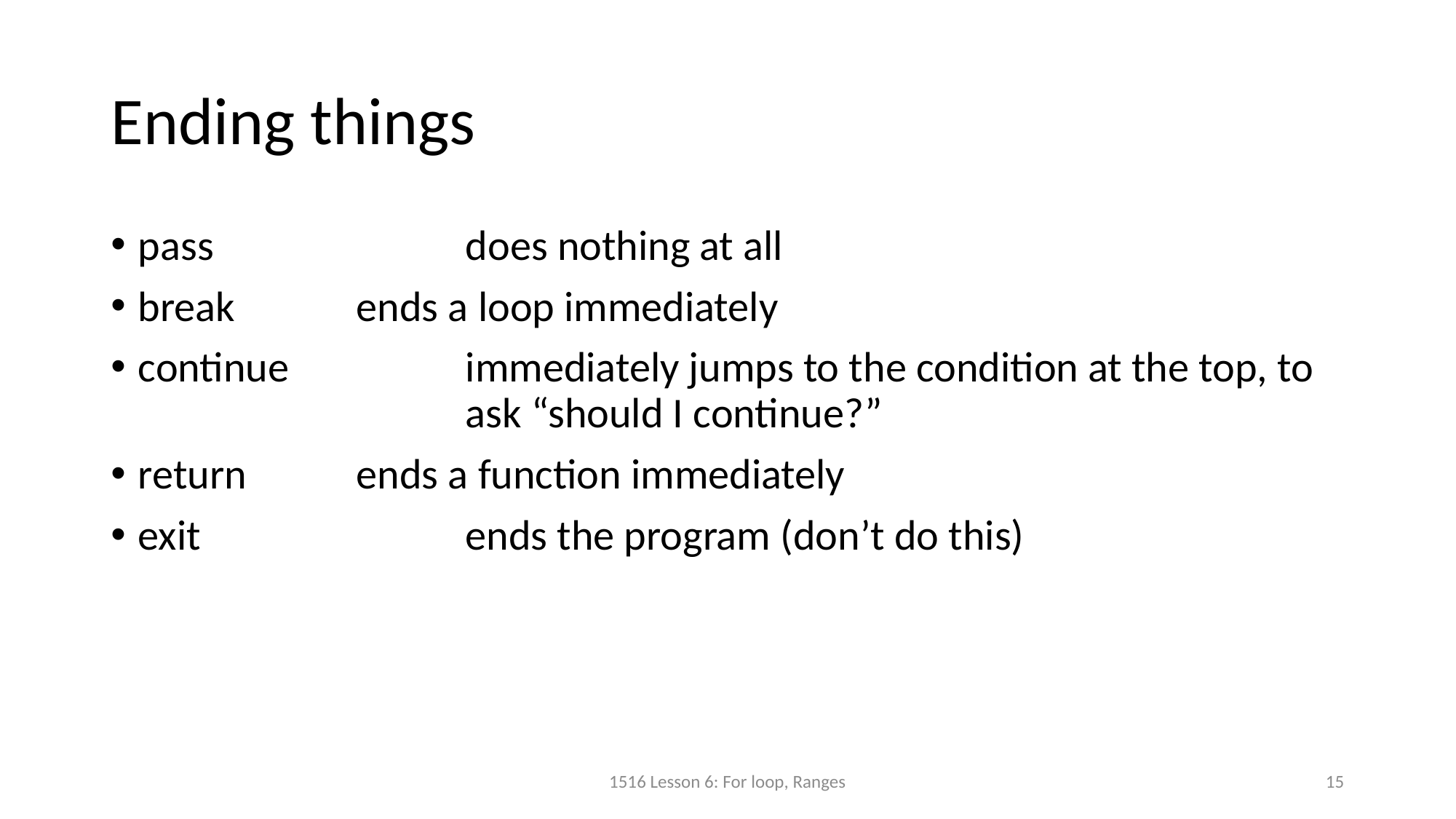

# Ending things
pass			does nothing at all
break		ends a loop immediately
continue		immediately jumps to the condition at the top, to 				ask “should I continue?”
return		ends a function immediately
exit			ends the program (don’t do this)
1516 Lesson 6: For loop, Ranges
15